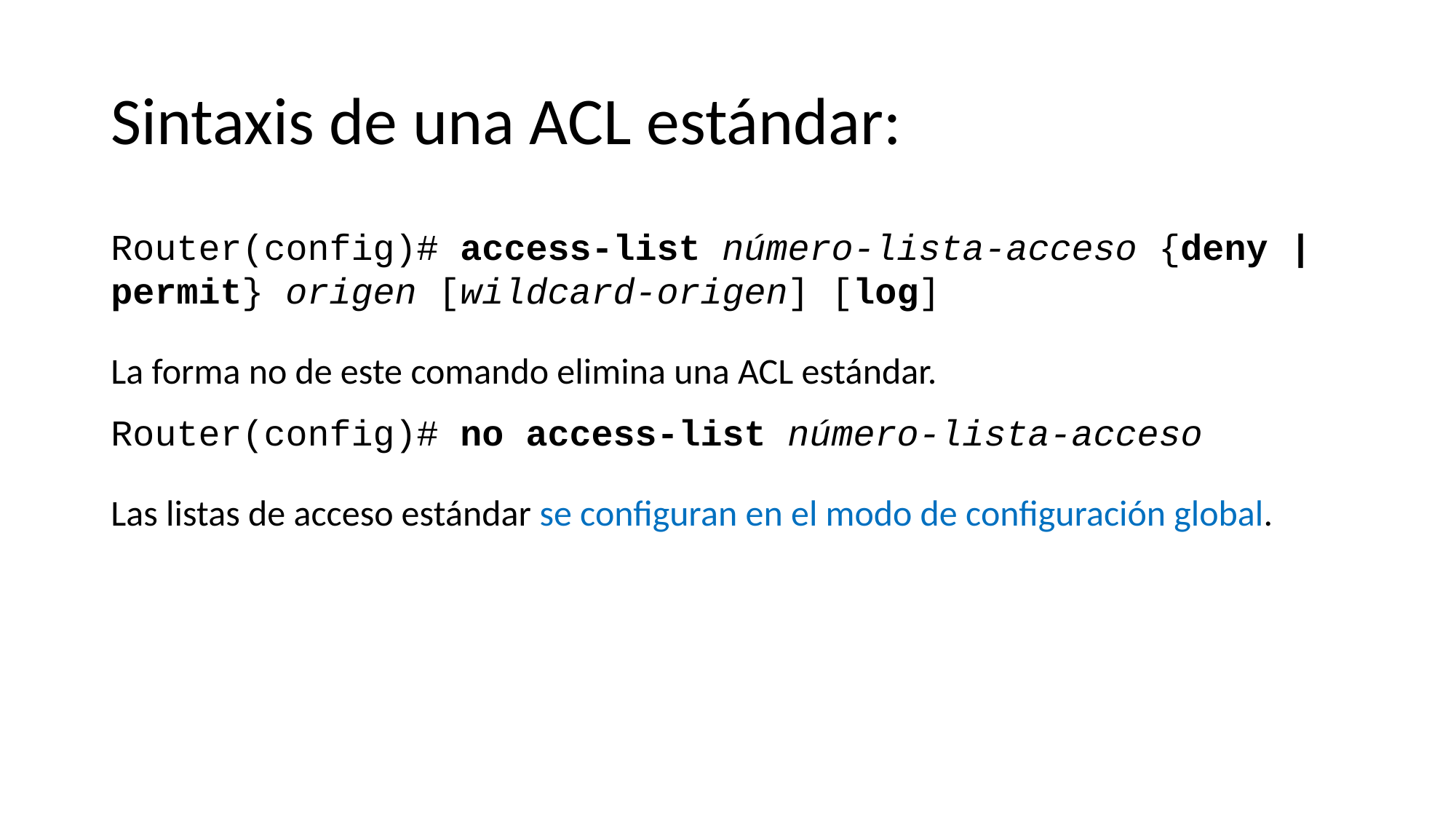

# Sintaxis de una ACL estándar:
Router(config)# access-list número-lista-acceso {deny | permit} origen [wildcard-origen] [log]
La forma no de este comando elimina una ACL estándar.
Router(config)# no access-list número-lista-acceso
Las listas de acceso estándar se configuran en el modo de configuración global.